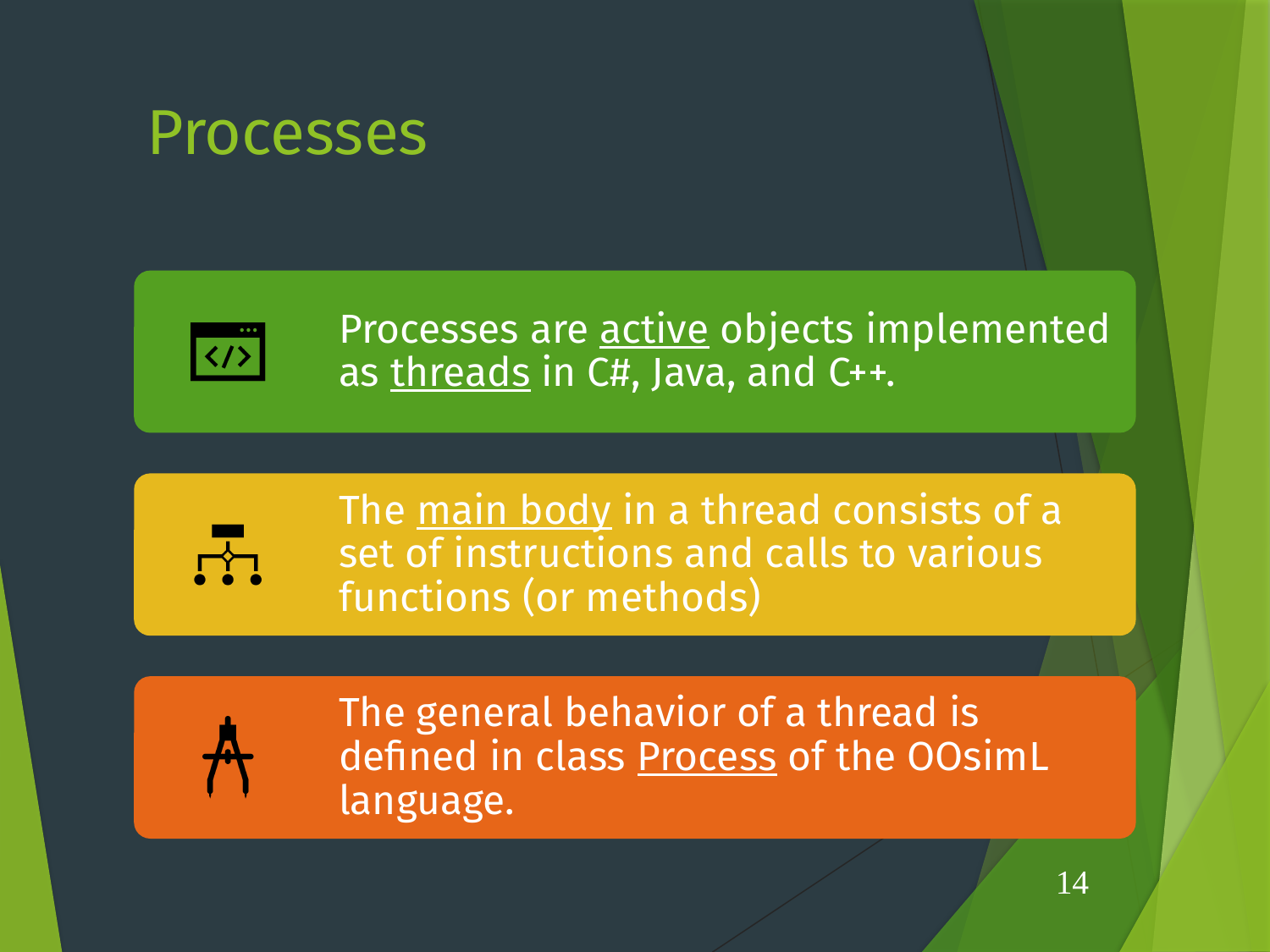

# Processes
Processes are active objects implemented as threads in C#, Java, and C++.
The main body in a thread consists of a set of instructions and calls to various functions (or methods)
The general behavior of a thread is defined in class Process of the OOsimL language.
14